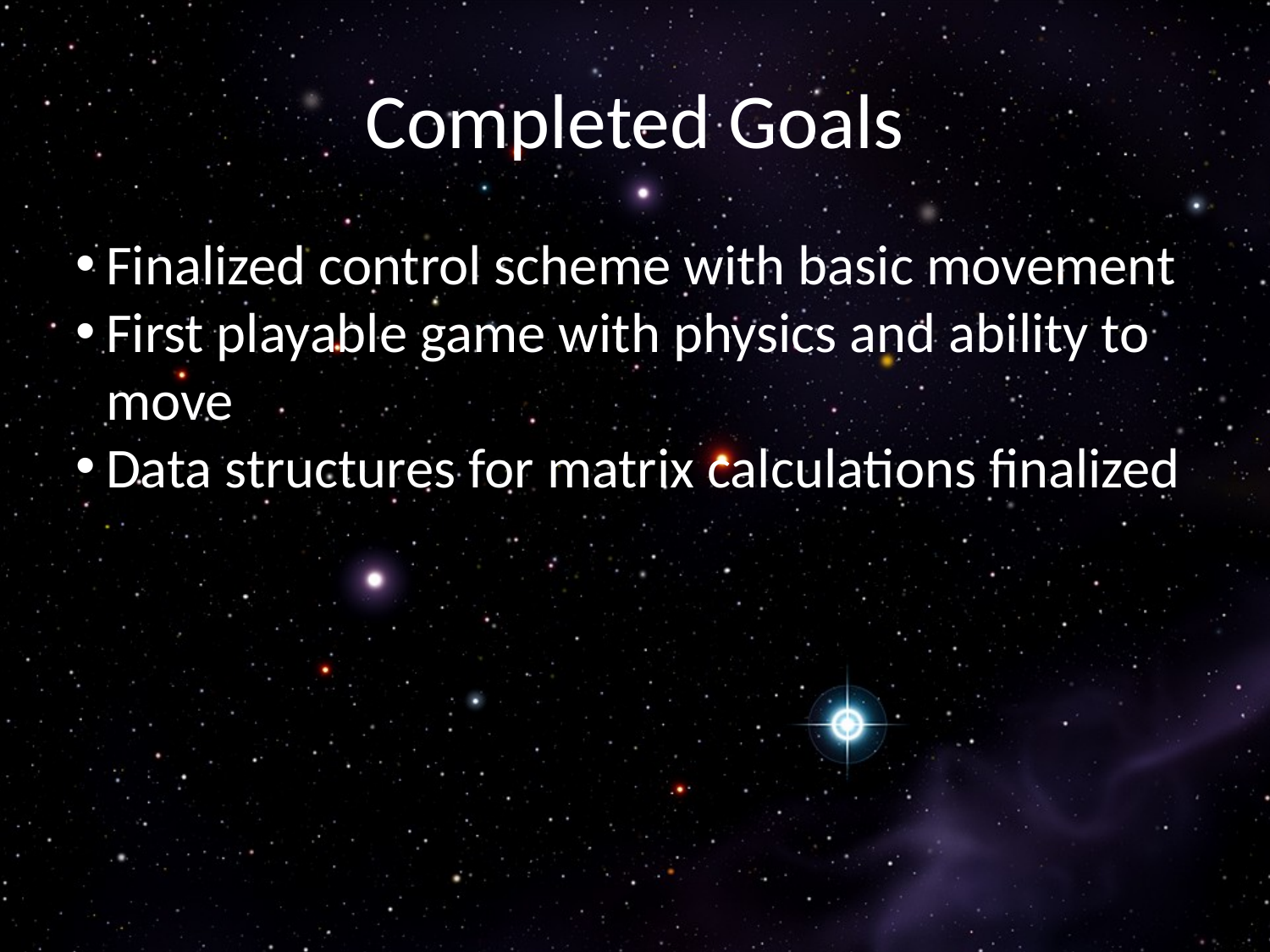

Completed Goals
Finalized control scheme with basic movement
First playable game with physics and ability to move
Data structures for matrix calculations finalized